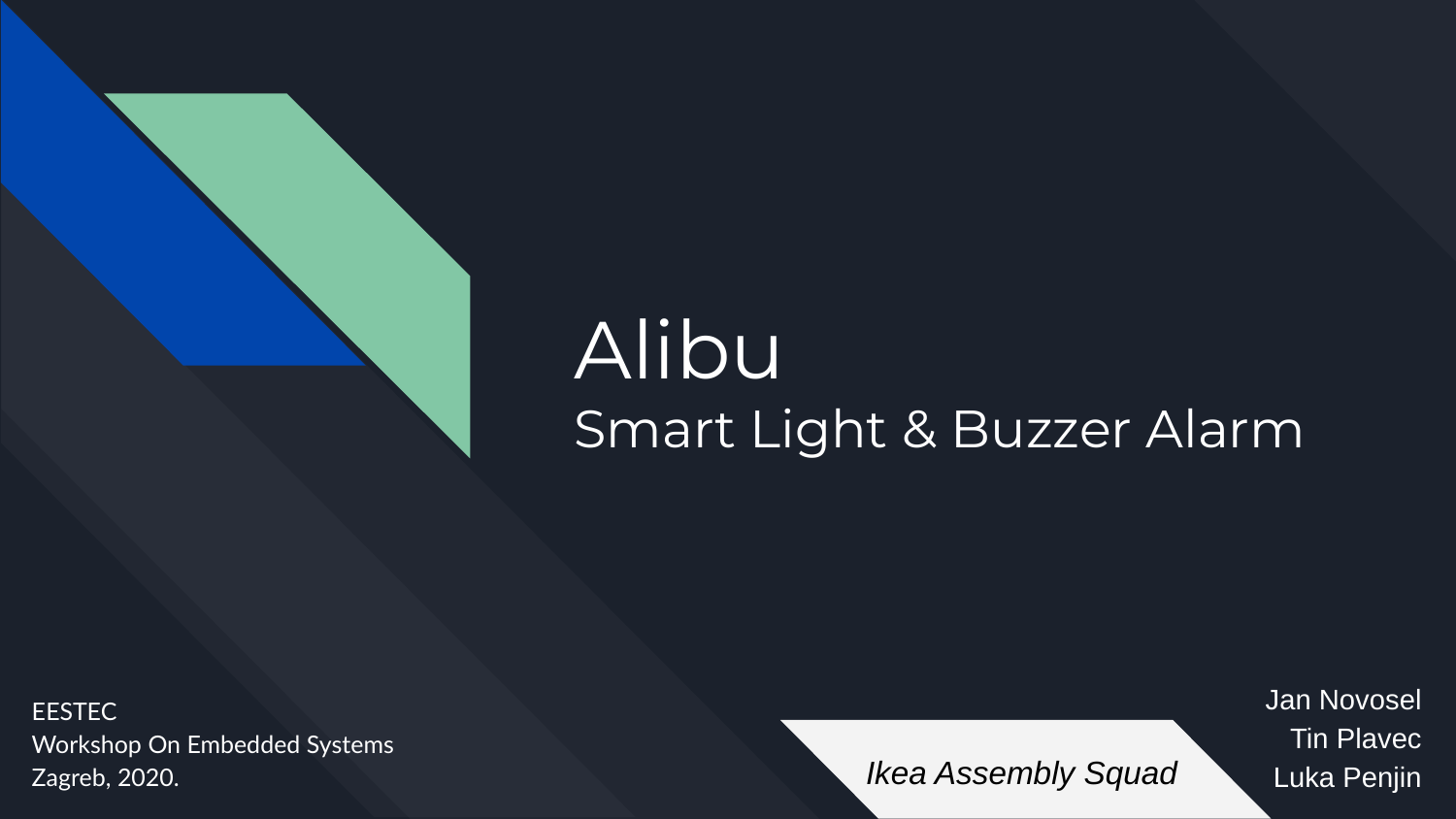

# Alibu
Smart Light & Buzzer Alarm
Jan Novosel
Tin Plavec
Luka Penjin
EESTEC
Workshop On Embedded Systems
Zagreb, 2020.

Ikea Assembly Squad